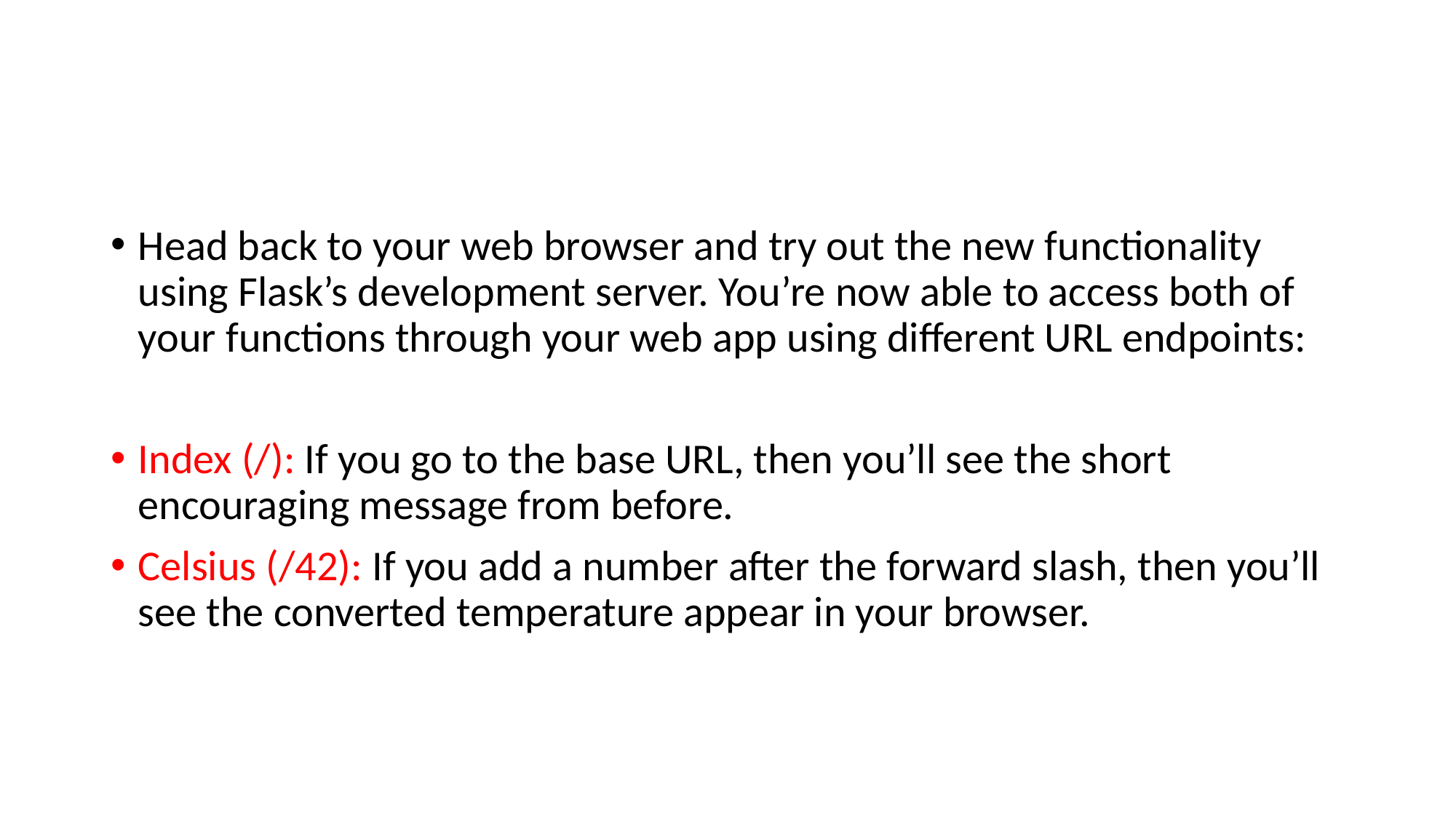

#
Head back to your web browser and try out the new functionality using Flask’s development server. You’re now able to access both of your functions through your web app using different URL endpoints:

Index (/): If you go to the base URL, then you’ll see the short encouraging message from before.
Celsius (/42): If you add a number after the forward slash, then you’ll see the converted temperature appear in your browser.